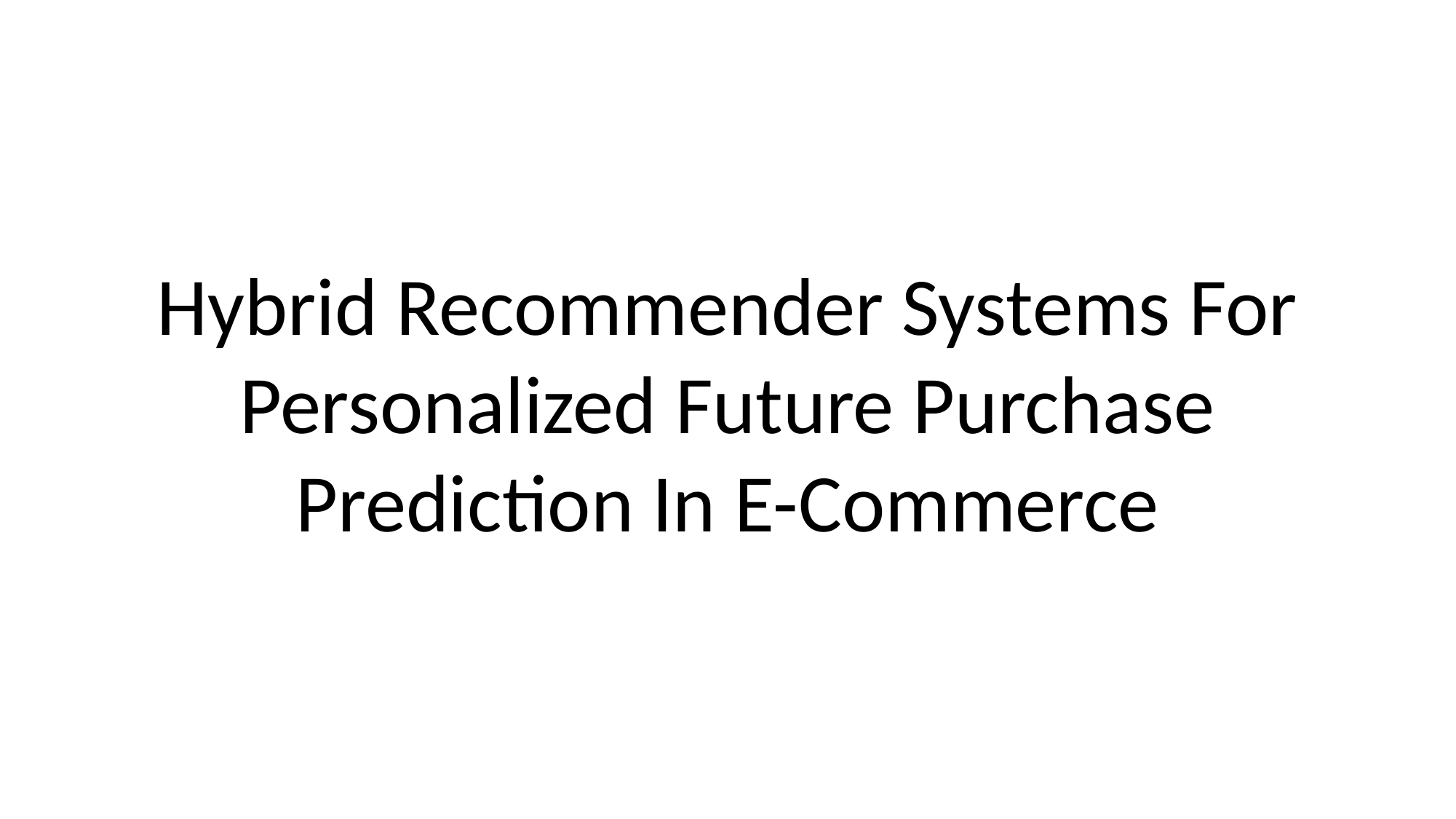

Hybrid Recommender Systems For Personalized Future Purchase Prediction In E-Commerce